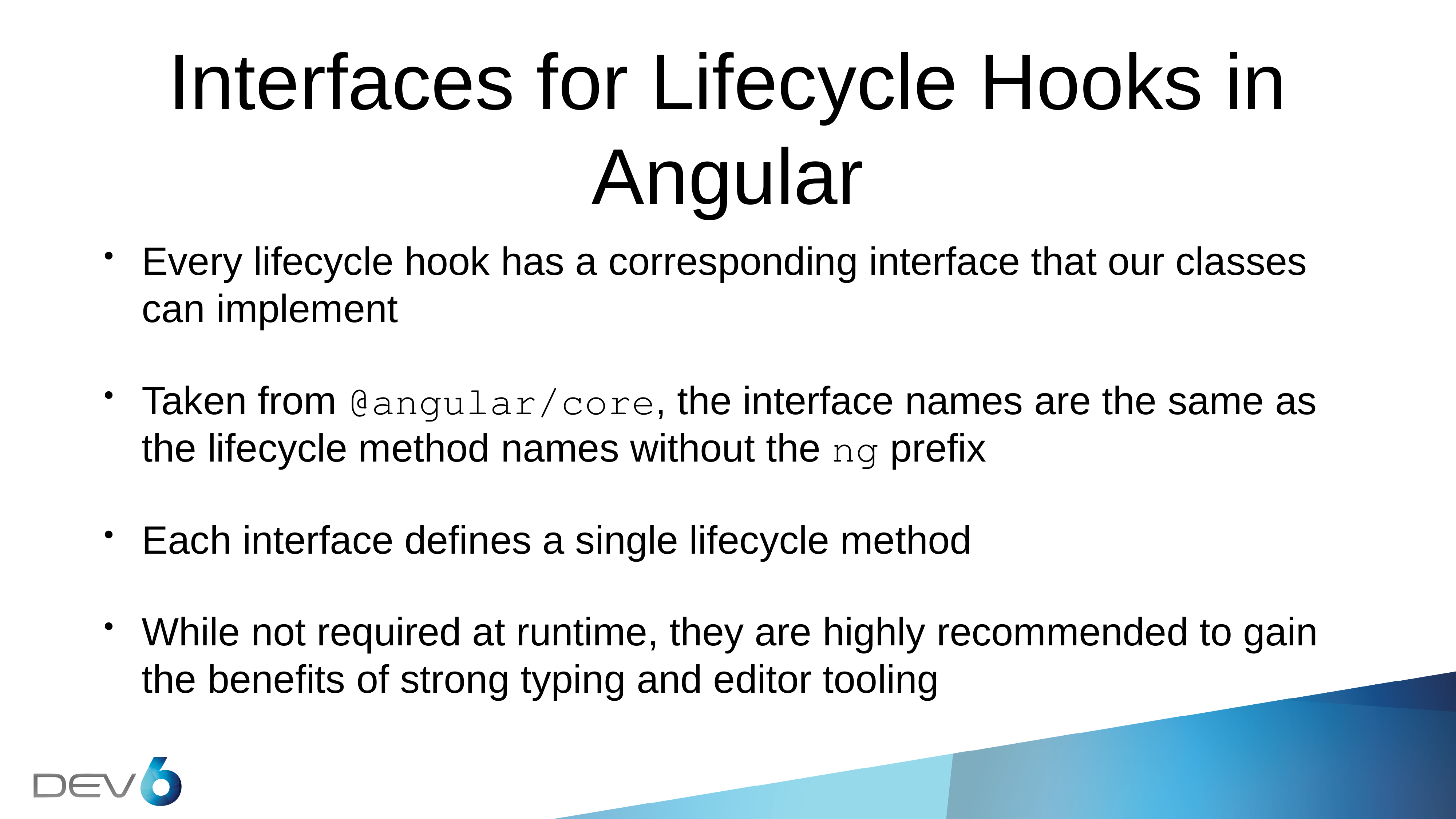

# Interfaces for Lifecycle Hooks in Angular
Every lifecycle hook has a corresponding interface that our classes can implement
Taken from @angular/core, the interface names are the same as the lifecycle method names without the ng prefix
Each interface defines a single lifecycle method
While not required at runtime, they are highly recommended to gain the benefits of strong typing and editor tooling